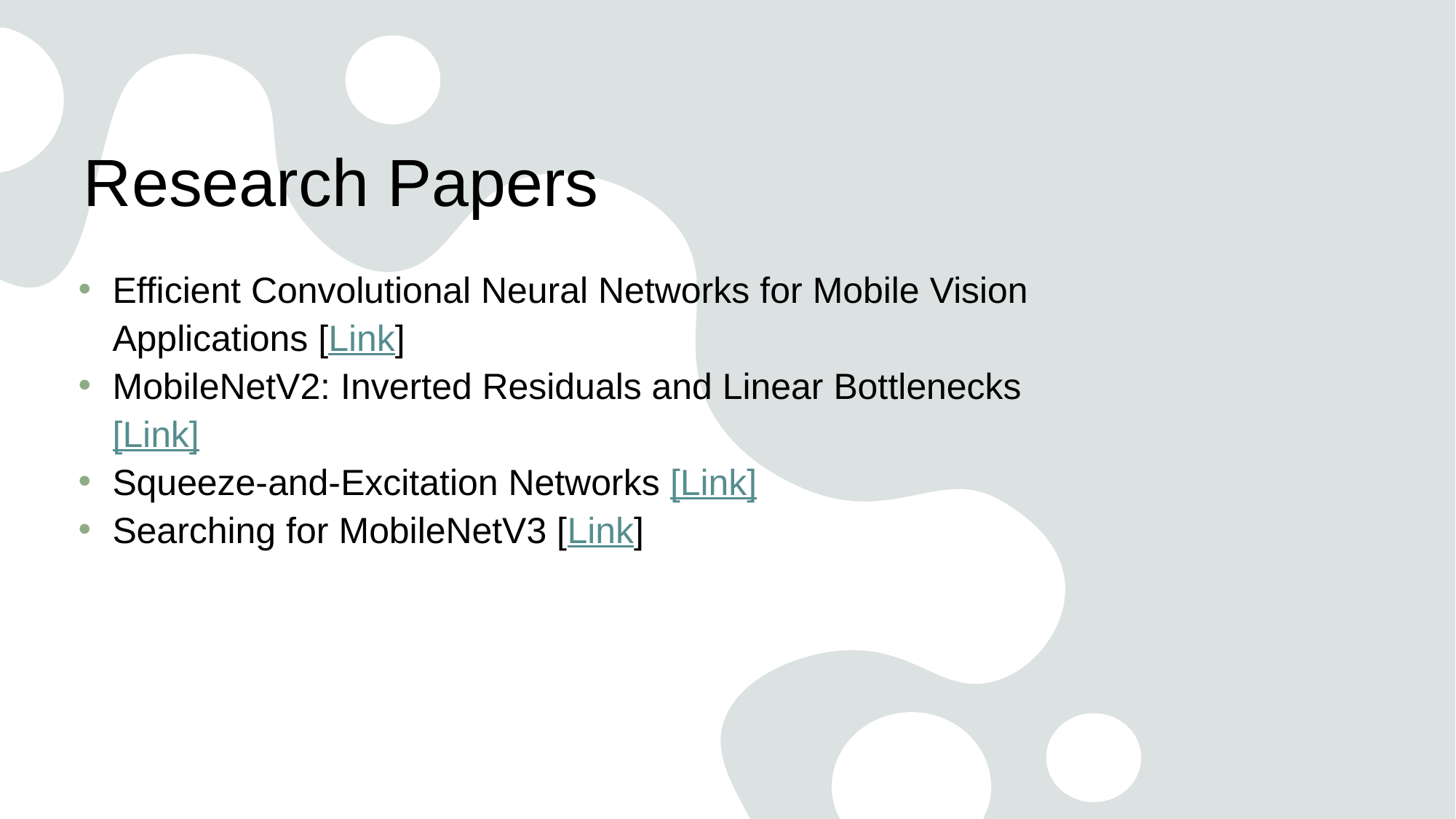

# Research Papers
Efficient Convolutional Neural Networks for Mobile Vision Applications [Link]
MobileNetV2: Inverted Residuals and Linear Bottlenecks [Link]
Squeeze-and-Excitation Networks [Link]
Searching for MobileNetV3 [Link]